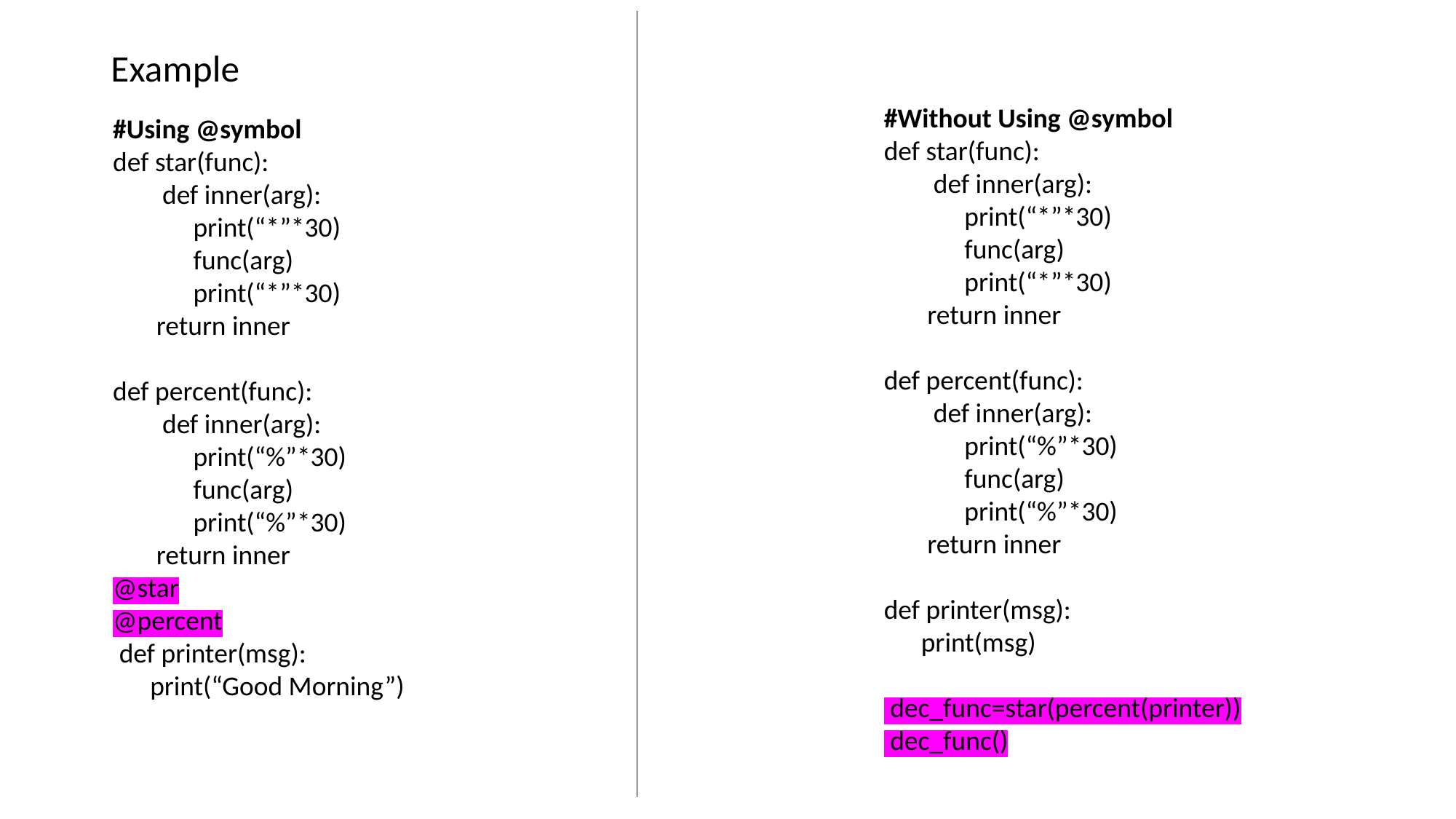

# Example
#Without Using @symbol
def star(func):
        def inner(arg):
             print(“*”*30)
             func(arg)
             print(“*”*30)
       return inner

def percent(func):
        def inner(arg):
             print(“%”*30)
             func(arg)
             print(“%”*30)
       return inner

def printer(msg):
      print(msg)

 dec_func=star(percent(printer))
 dec_func()
#Using @symbol
def star(func):
        def inner(arg):
             print(“*”*30)
             func(arg)
             print(“*”*30)
       return inner

def percent(func):
        def inner(arg):
             print(“%”*30)
             func(arg)
             print(“%”*30)
       return inner
@star
@percent
 def printer(msg):
      print(“Good Morning”)